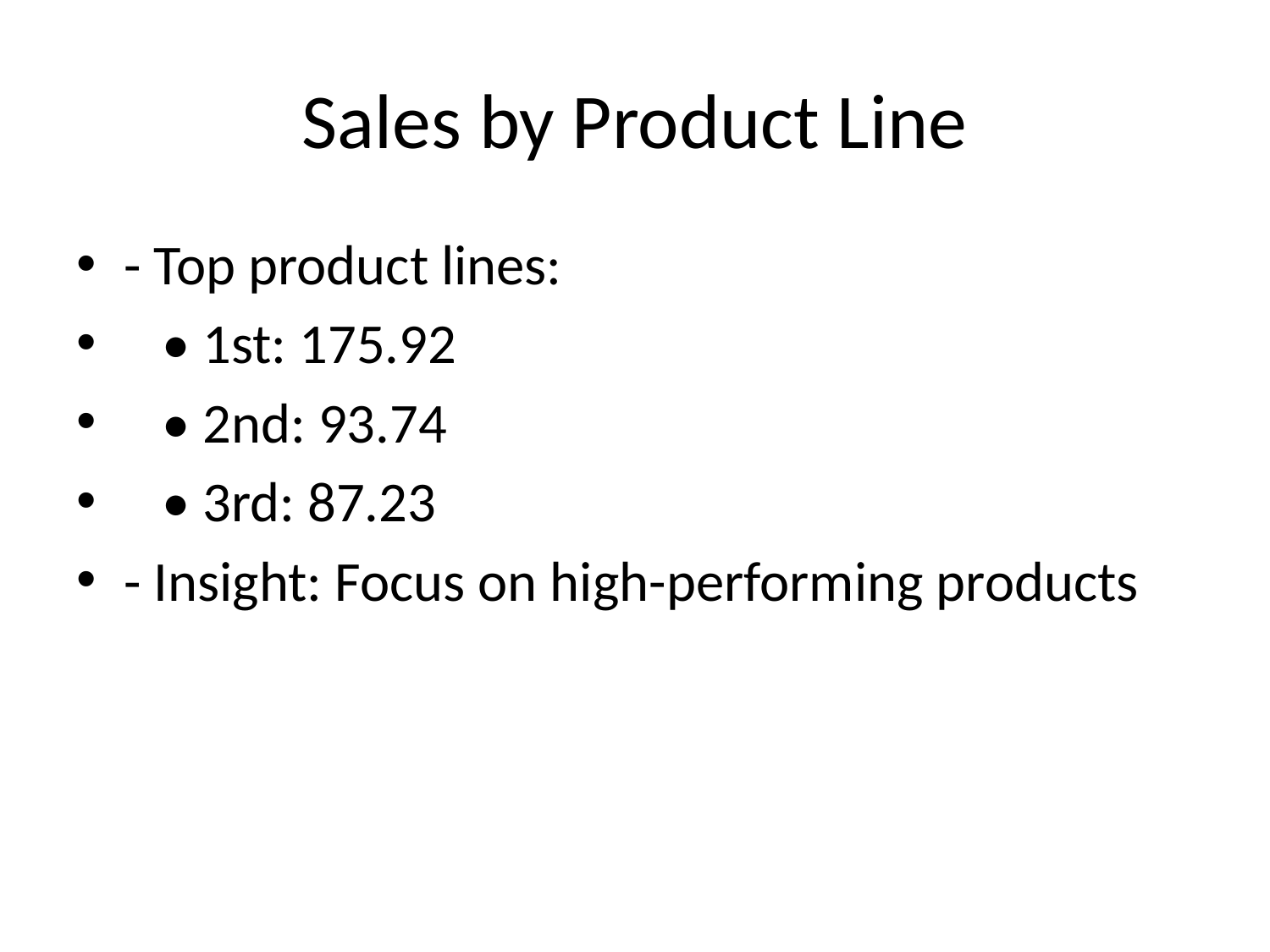

# Sales by Product Line
- Top product lines:
   • 1st: 175.92
   • 2nd: 93.74
   • 3rd: 87.23
- Insight: Focus on high-performing products